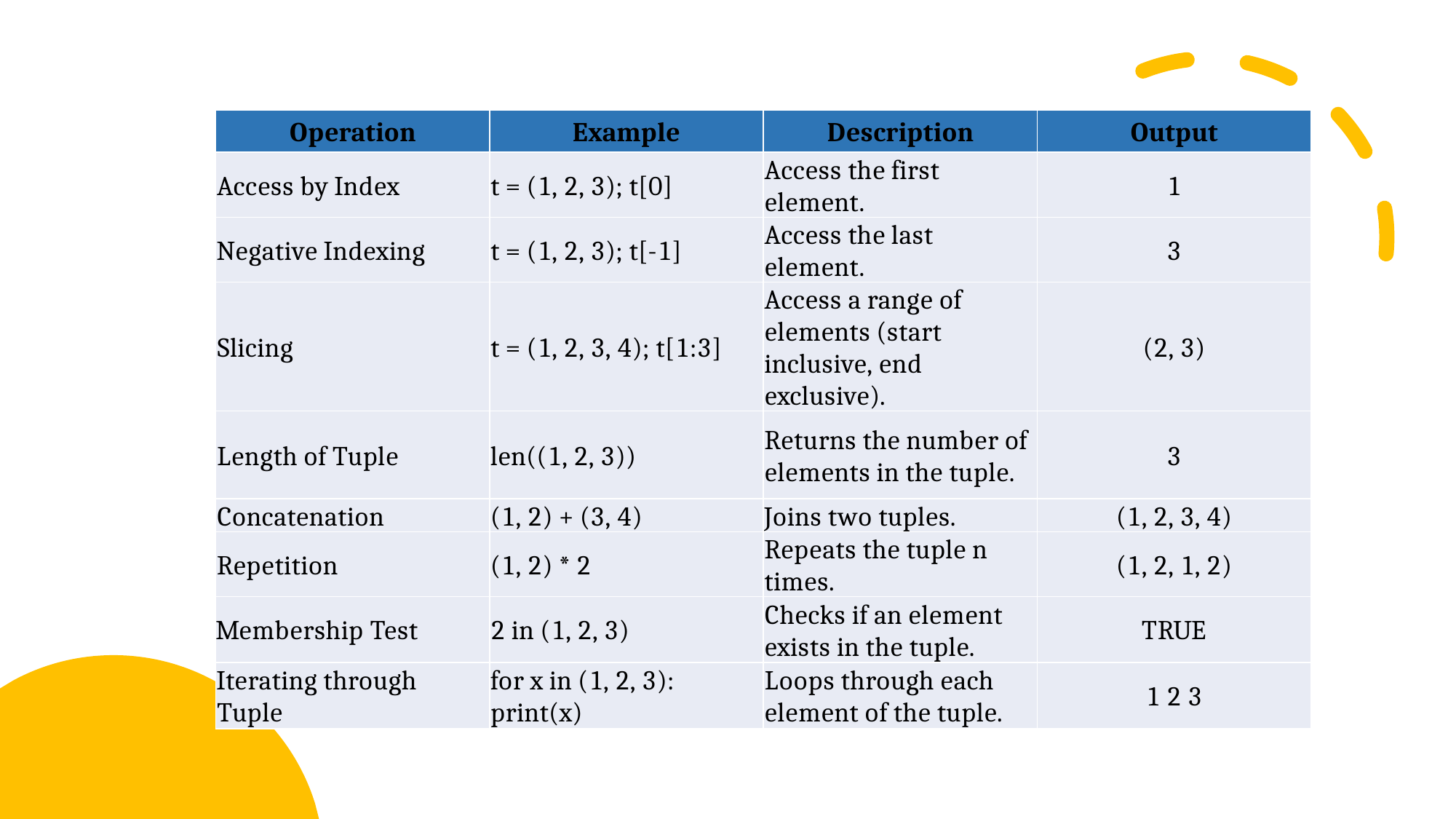

| Operation | Example | Description | Output |
| --- | --- | --- | --- |
| Access by Index | t = (1, 2, 3); t[0] | Access the first element. | 1 |
| Negative Indexing | t = (1, 2, 3); t[-1] | Access the last element. | 3 |
| Slicing | t = (1, 2, 3, 4); t[1:3] | Access a range of elements (start inclusive, end exclusive). | (2, 3) |
| Length of Tuple | len((1, 2, 3)) | Returns the number of elements in the tuple. | 3 |
| Concatenation | (1, 2) + (3, 4) | Joins two tuples. | (1, 2, 3, 4) |
| Repetition | (1, 2) \* 2 | Repeats the tuple n times. | (1, 2, 1, 2) |
| Membership Test | 2 in (1, 2, 3) | Checks if an element exists in the tuple. | TRUE |
| Iterating through Tuple | for x in (1, 2, 3): print(x) | Loops through each element of the tuple. | 1 2 3 |